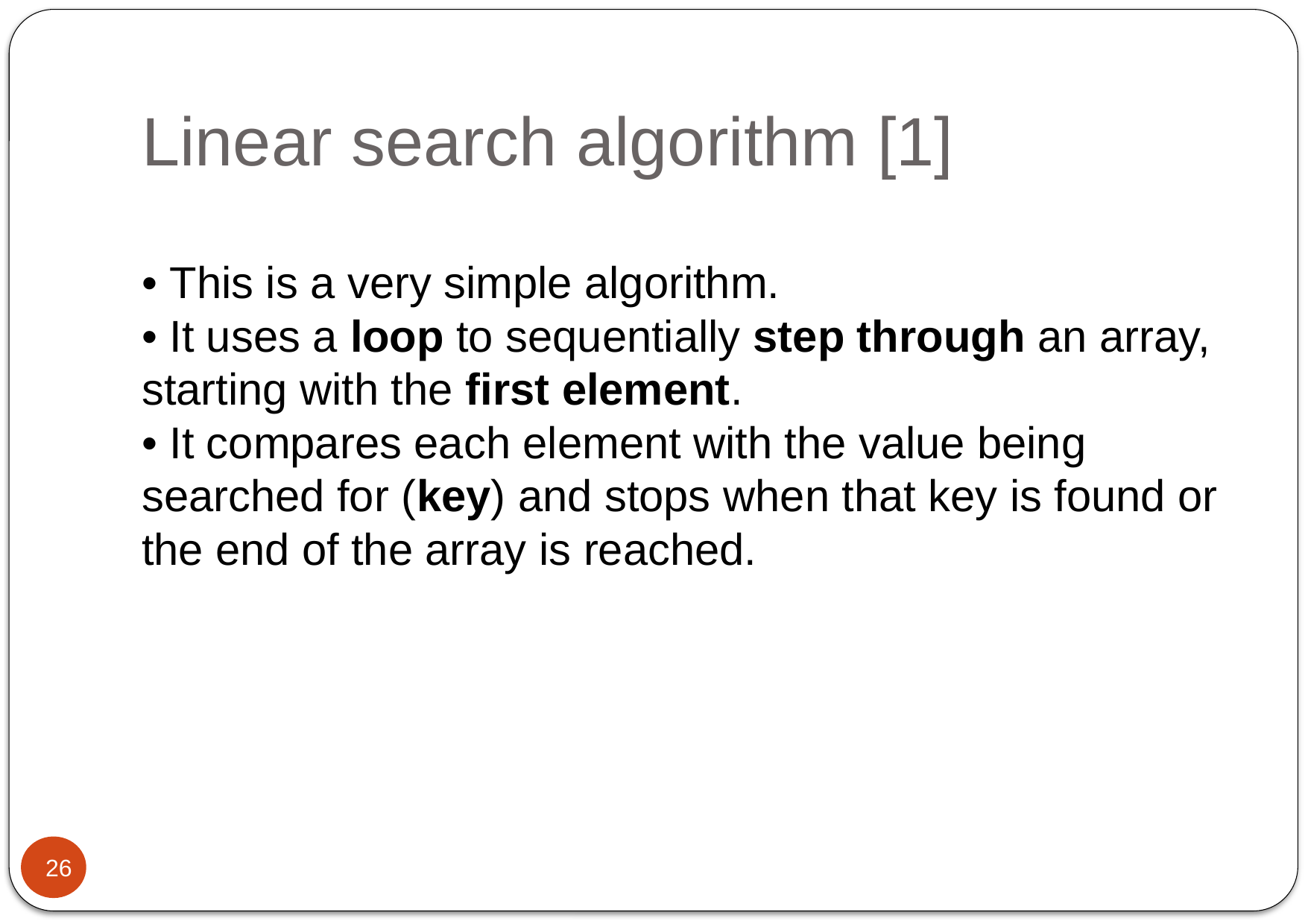

# Linear search algorithm [1]
• This is a very simple algorithm.
• It uses a loop to sequentially step through an array, starting with the first element.
• It compares each element with the value being searched for (key) and stops when that key is found or the end of the array is reached.
26